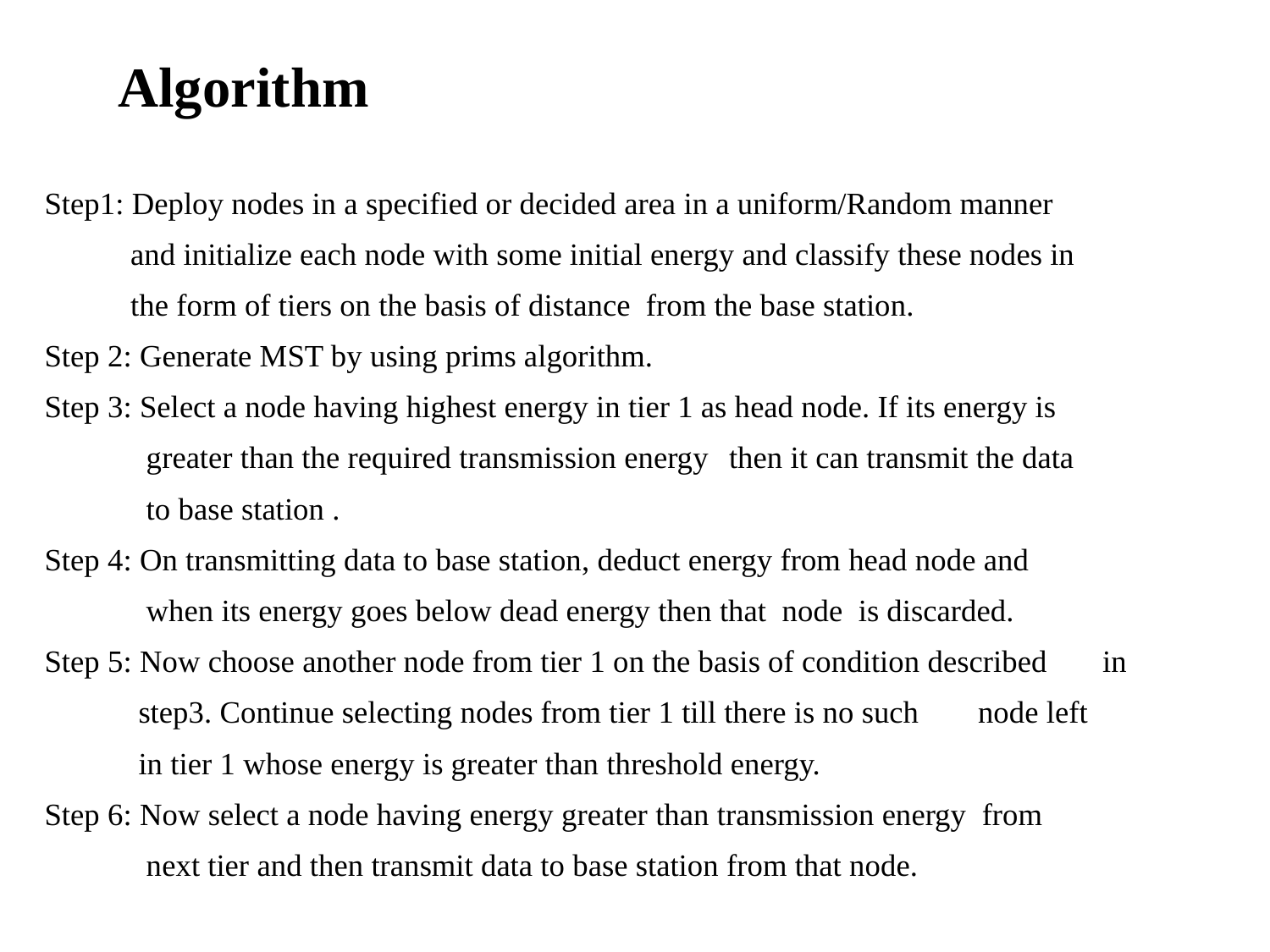

# Algorithm
Step1: Deploy nodes in a specified or decided area in a uniform/Random manner
           and initialize each node with some initial energy and classify these nodes in
           the form of tiers on the basis of distance  from the base station.
Step 2: Generate MST by using prims algorithm.
Step 3: Select a node having highest energy in tier 1 as head node. If its energy is
             greater than the required transmission energy 	then it can transmit the data
             to base station .
Step 4: On transmitting data to base station, deduct energy from head node and
             when its energy goes below dead energy then that  node  is discarded.
Step 5: Now choose another node from tier 1 on the basis of condition described 	in
            step3. Continue selecting nodes from tier 1 till there is no such 	node left
            in tier 1 whose energy is greater than threshold energy.
Step 6: Now select a node having energy greater than transmission energy  from
             next tier and then transmit data to base station from that node.